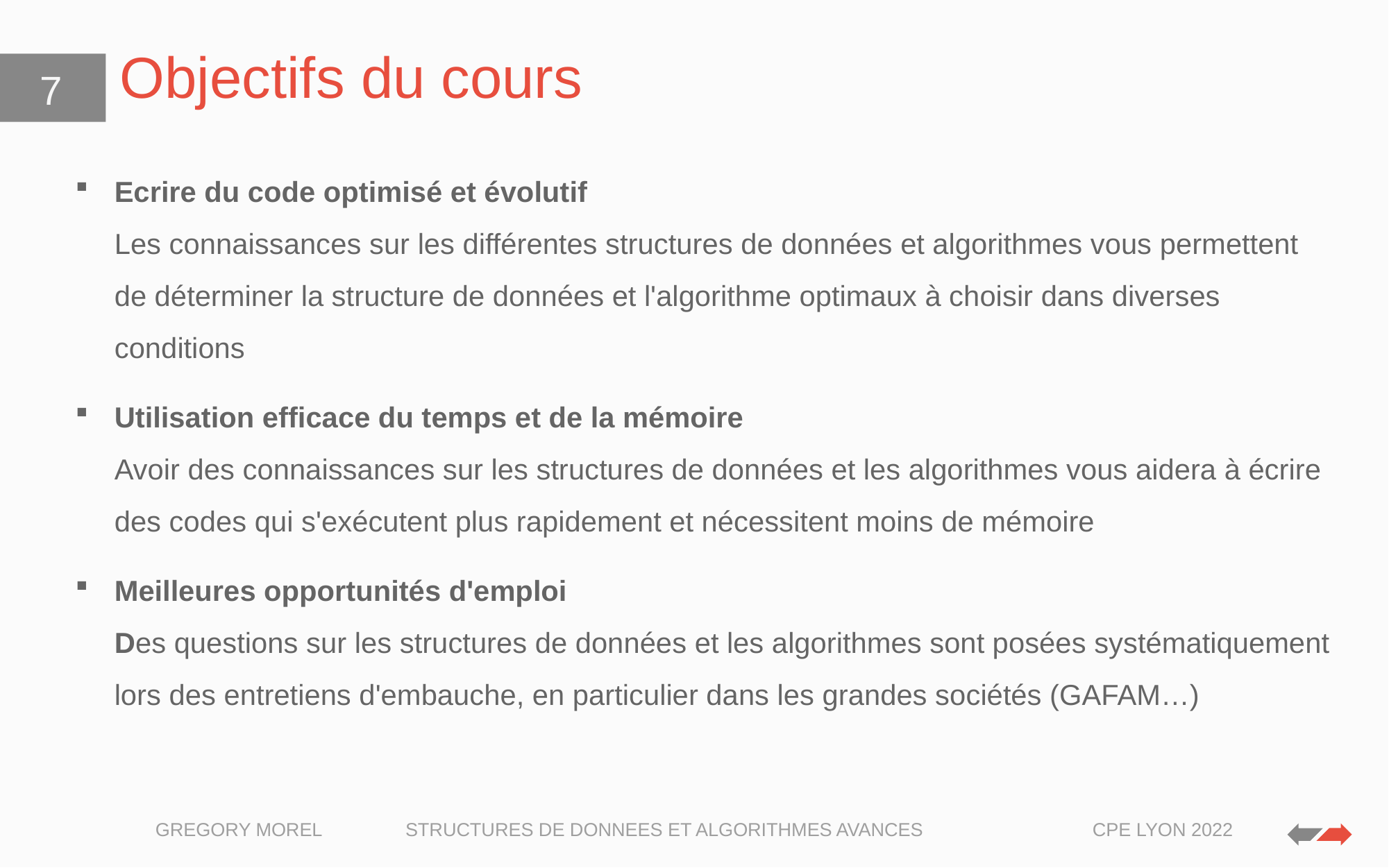

# Objectifs du cours
7
Ecrire du code optimisé et évolutif
Les connaissances sur les différentes structures de données et algorithmes vous permettent de déterminer la structure de données et l'algorithme optimaux à choisir dans diverses conditions
Utilisation efficace du temps et de la mémoire
Avoir des connaissances sur les structures de données et les algorithmes vous aidera à écrire des codes qui s'exécutent plus rapidement et nécessitent moins de mémoire
Meilleures opportunités d'emploi
Des questions sur les structures de données et les algorithmes sont posées systématiquement lors des entretiens d'embauche, en particulier dans les grandes sociétés (GAFAM…)